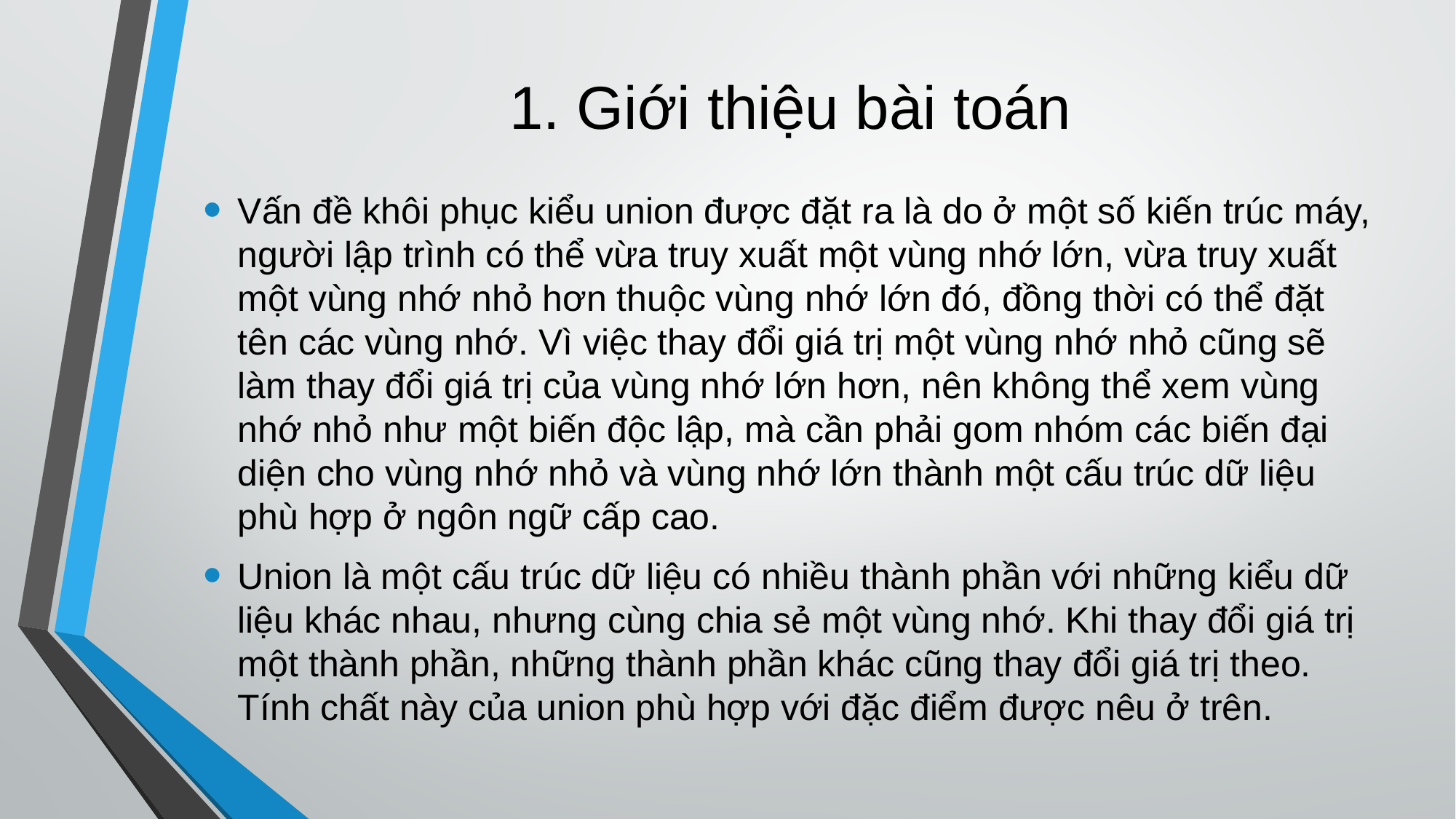

# 1. Giới thiệu bài toán
Vấn đề khôi phục kiểu union được đặt ra là do ở một số kiến trúc máy, người lập trình có thể vừa truy xuất một vùng nhớ lớn, vừa truy xuất một vùng nhớ nhỏ hơn thuộc vùng nhớ lớn đó, đồng thời có thể đặt tên các vùng nhớ. Vì việc thay đổi giá trị một vùng nhớ nhỏ cũng sẽ làm thay đổi giá trị của vùng nhớ lớn hơn, nên không thể xem vùng nhớ nhỏ như một biến độc lập, mà cần phải gom nhóm các biến đại diện cho vùng nhớ nhỏ và vùng nhớ lớn thành một cấu trúc dữ liệu phù hợp ở ngôn ngữ cấp cao.
Union là một cấu trúc dữ liệu có nhiều thành phần với những kiểu dữ liệu khác nhau, nhưng cùng chia sẻ một vùng nhớ. Khi thay đổi giá trị một thành phần, những thành phần khác cũng thay đổi giá trị theo. Tính chất này của union phù hợp với đặc điểm được nêu ở trên.